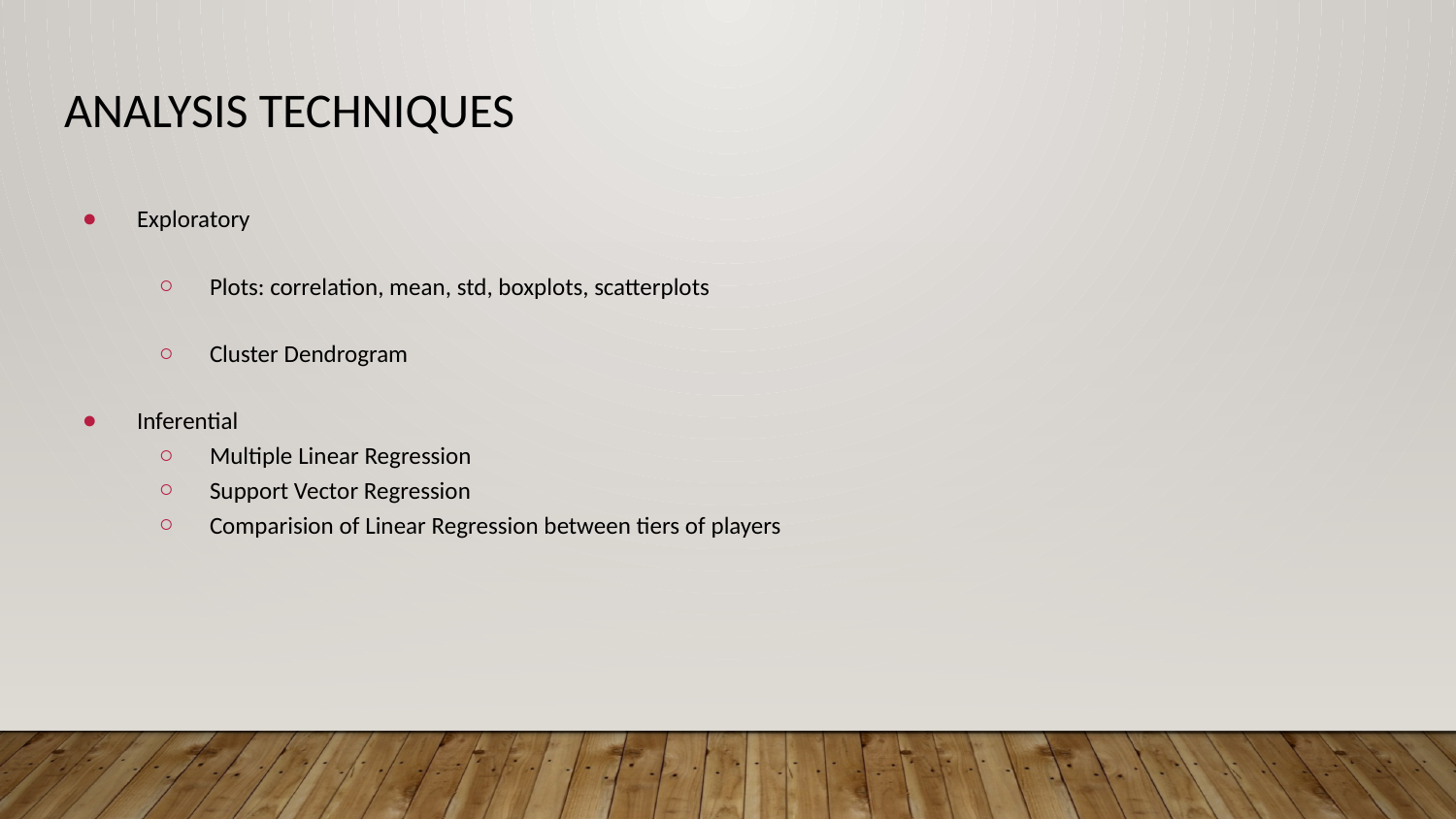

# Analysis Techniques
Exploratory
Plots: correlation, mean, std, boxplots, scatterplots
Cluster Dendrogram
Inferential
Multiple Linear Regression
Support Vector Regression
Comparision of Linear Regression between tiers of players